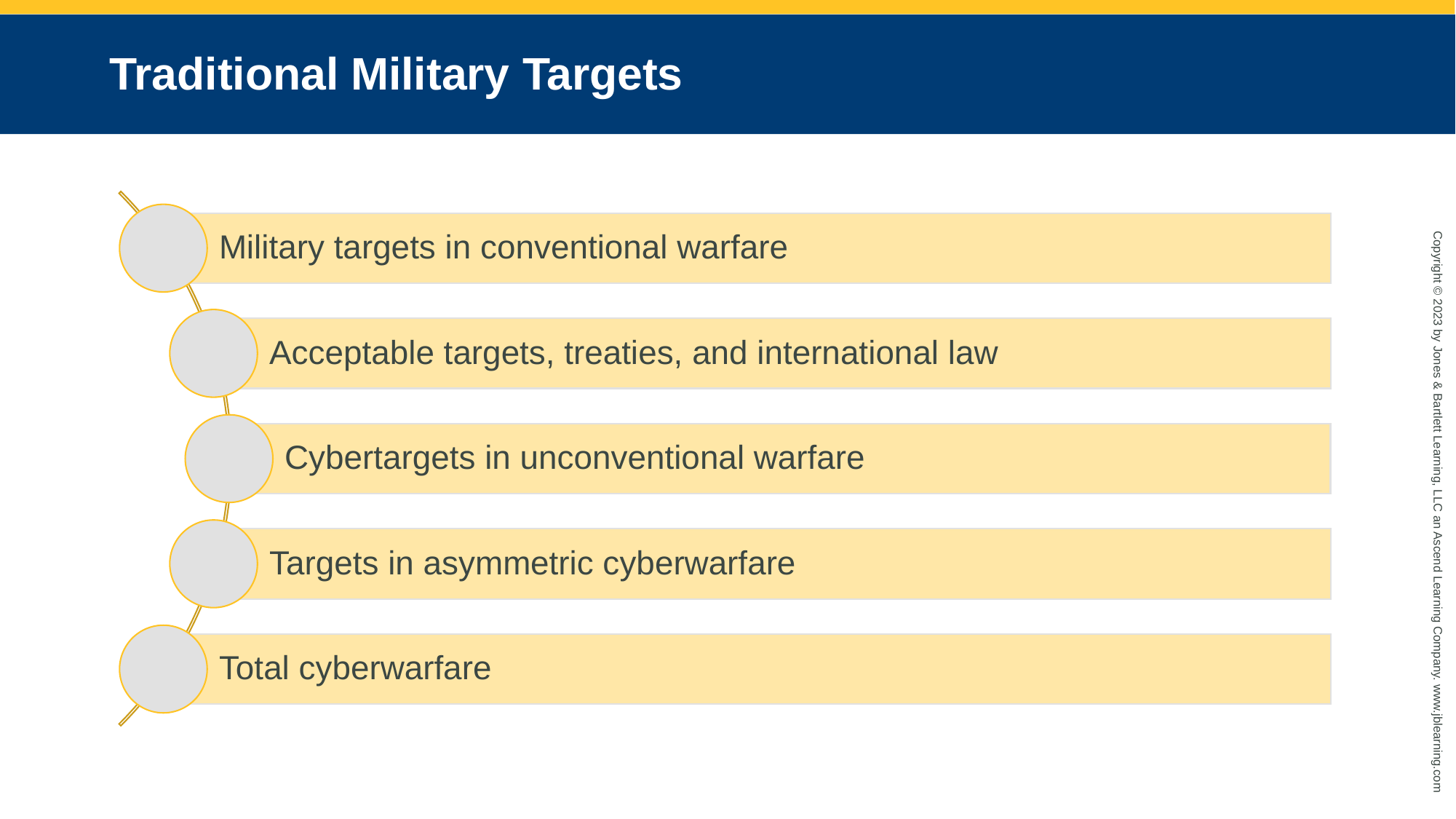

# Traditional Military Targets
Military targets in conventional warfare
Acceptable targets, treaties, and international law
Cybertargets in unconventional warfare
Targets in asymmetric cyberwarfare
Total cyberwarfare